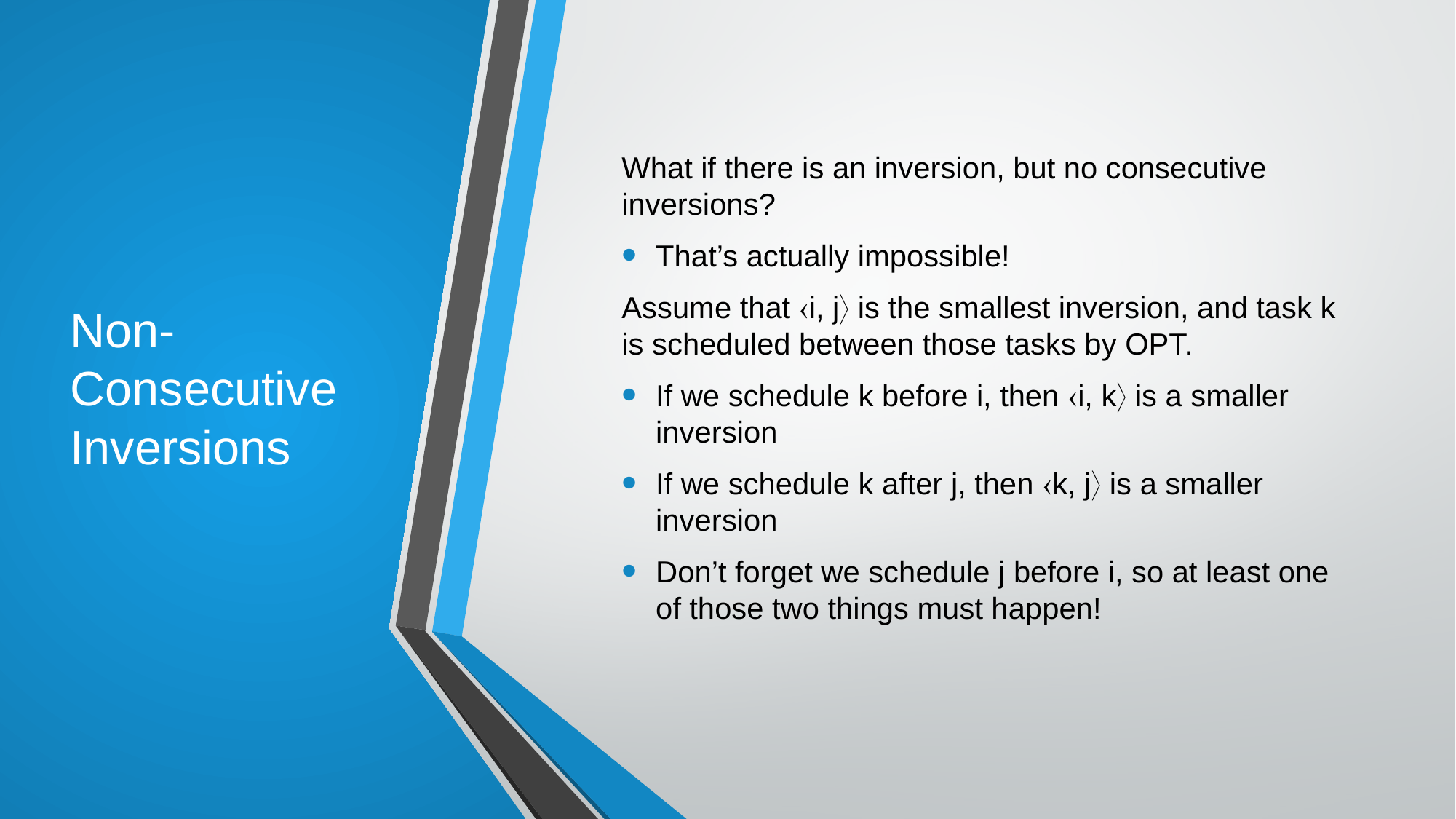

# Non-Consecutive Inversions
What if there is an inversion, but no consecutive inversions?
That’s actually impossible!
Assume that 〈i, j〉 is the smallest inversion, and task k is scheduled between those tasks by OPT.
If we schedule k before i, then 〈i, k〉 is a smaller inversion
If we schedule k after j, then 〈k, j〉 is a smaller inversion
Don’t forget we schedule j before i, so at least one of those two things must happen!